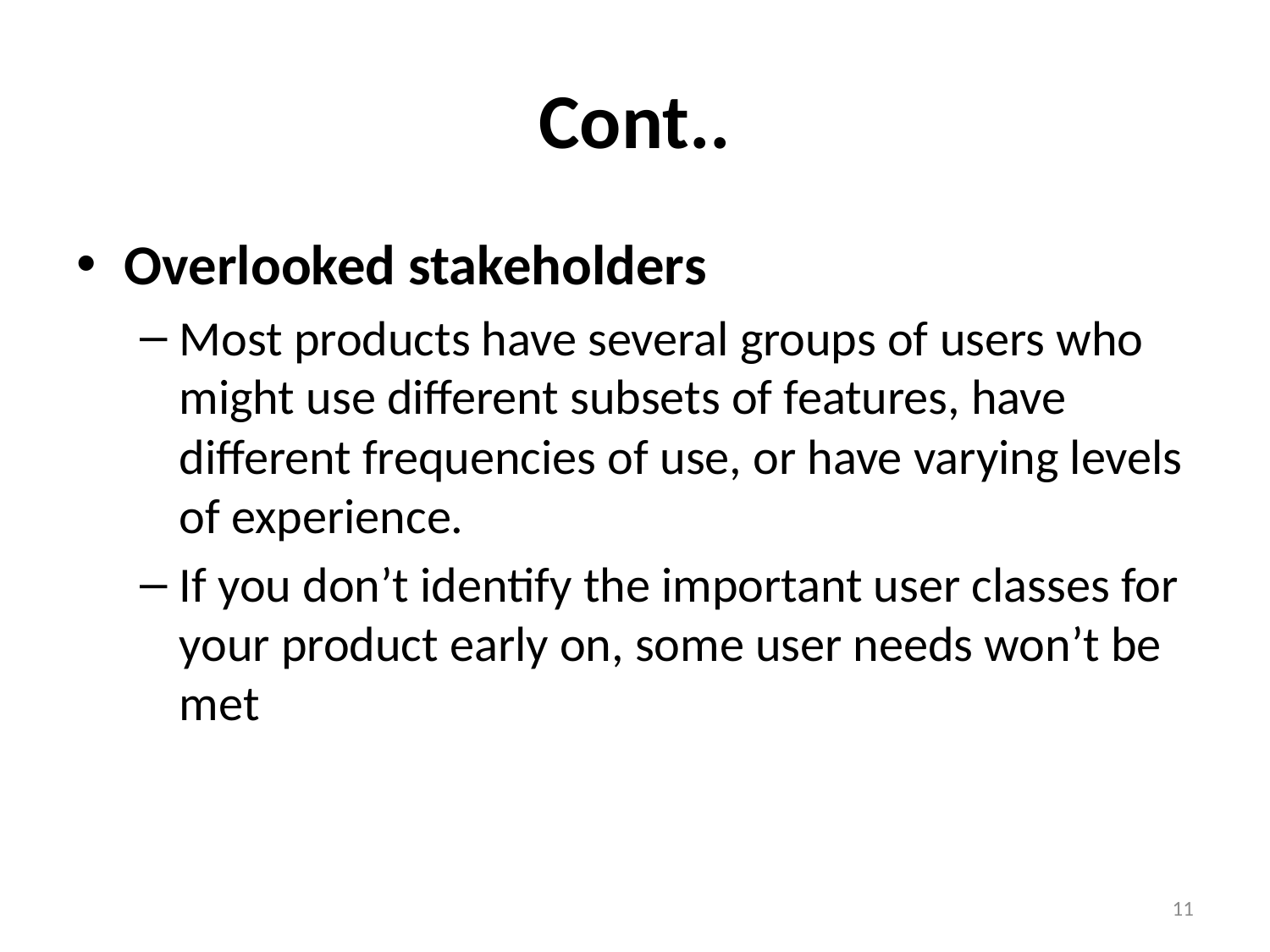

# Cont..
Overlooked stakeholders
Most products have several groups of users who might use different subsets of features, have different frequencies of use, or have varying levels of experience.
If you don’t identify the important user classes for your product early on, some user needs won’t be met
11